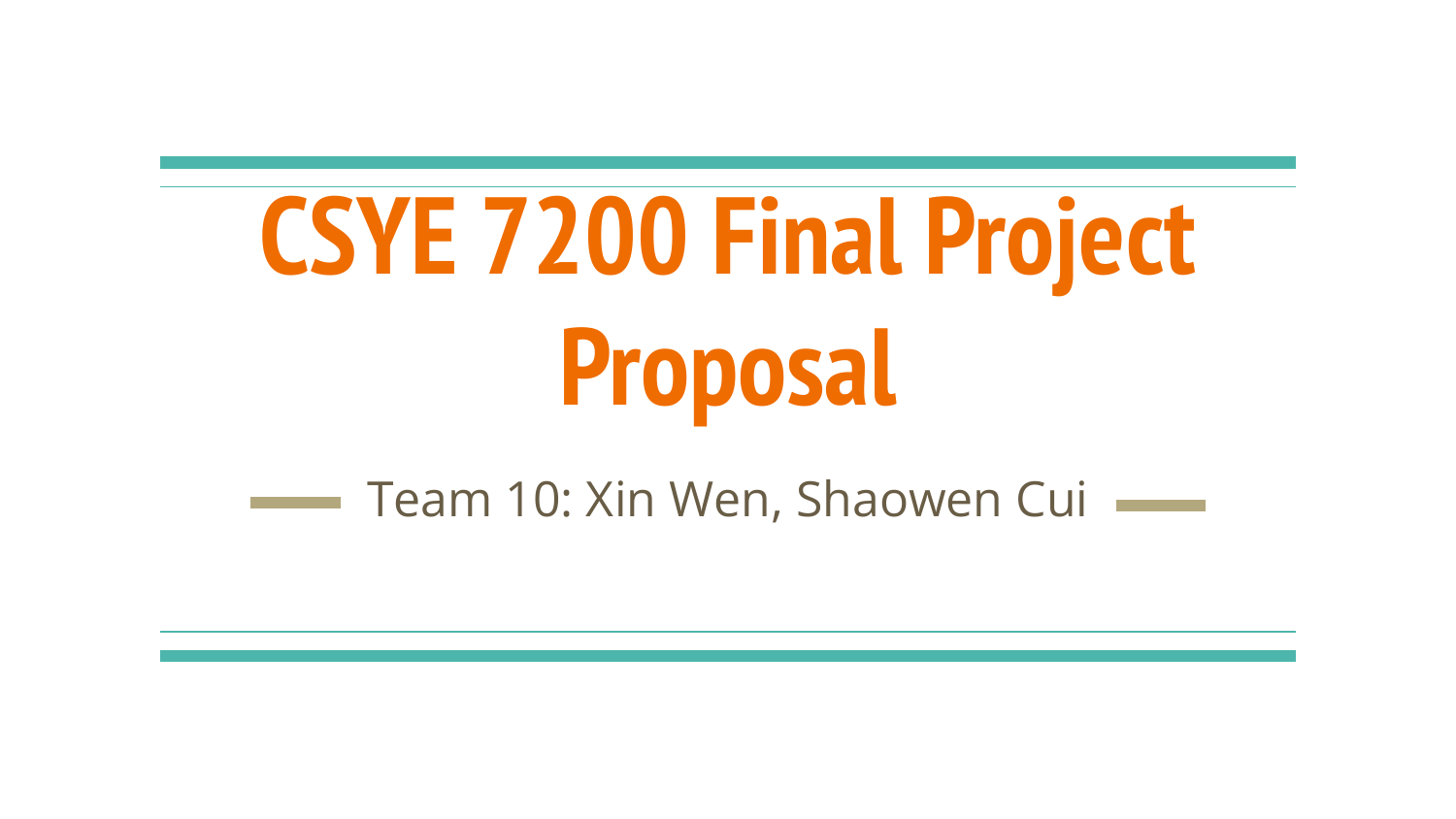

# CSYE 7200 Final Project Proposal
Team 10: Xin Wen, Shaowen Cui